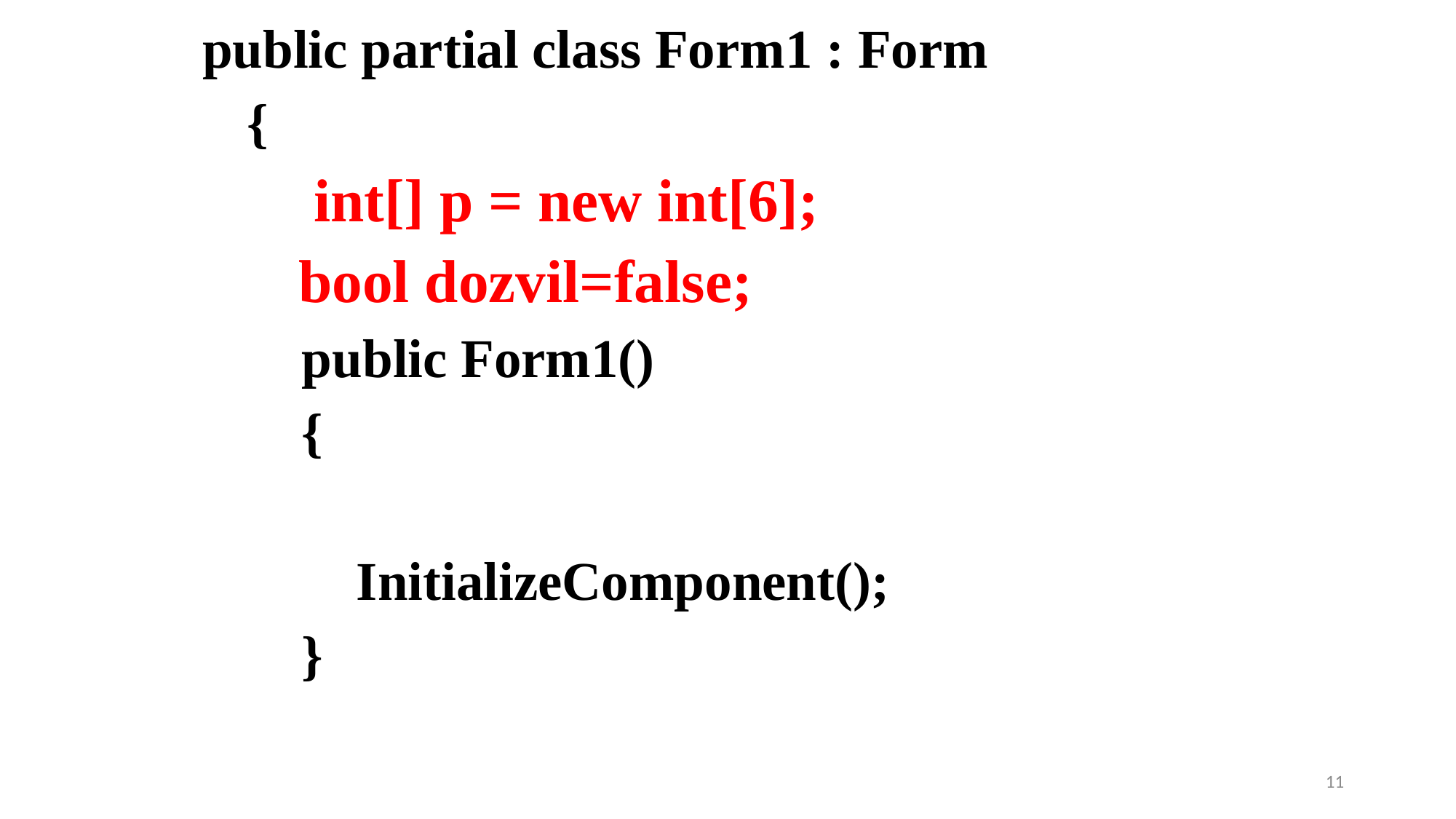

public partial class Form1 : Form
    {
        int[] p = new int[6];
       bool dozvil=false;
        public Form1()
        {

            InitializeComponent();
        }
11